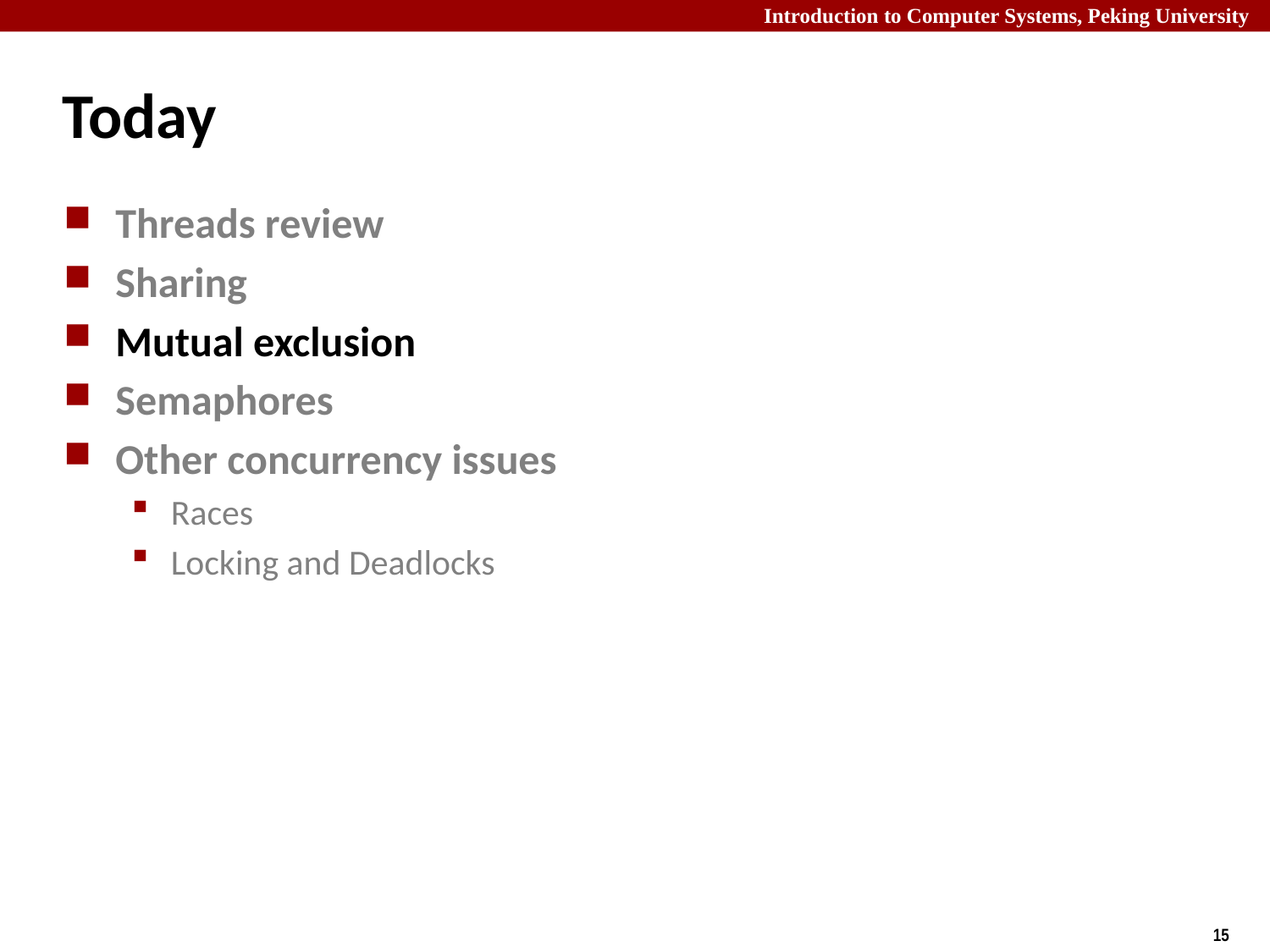

# Today
Threads review
Sharing
Mutual exclusion
Semaphores
Other concurrency issues
Races
Locking and Deadlocks